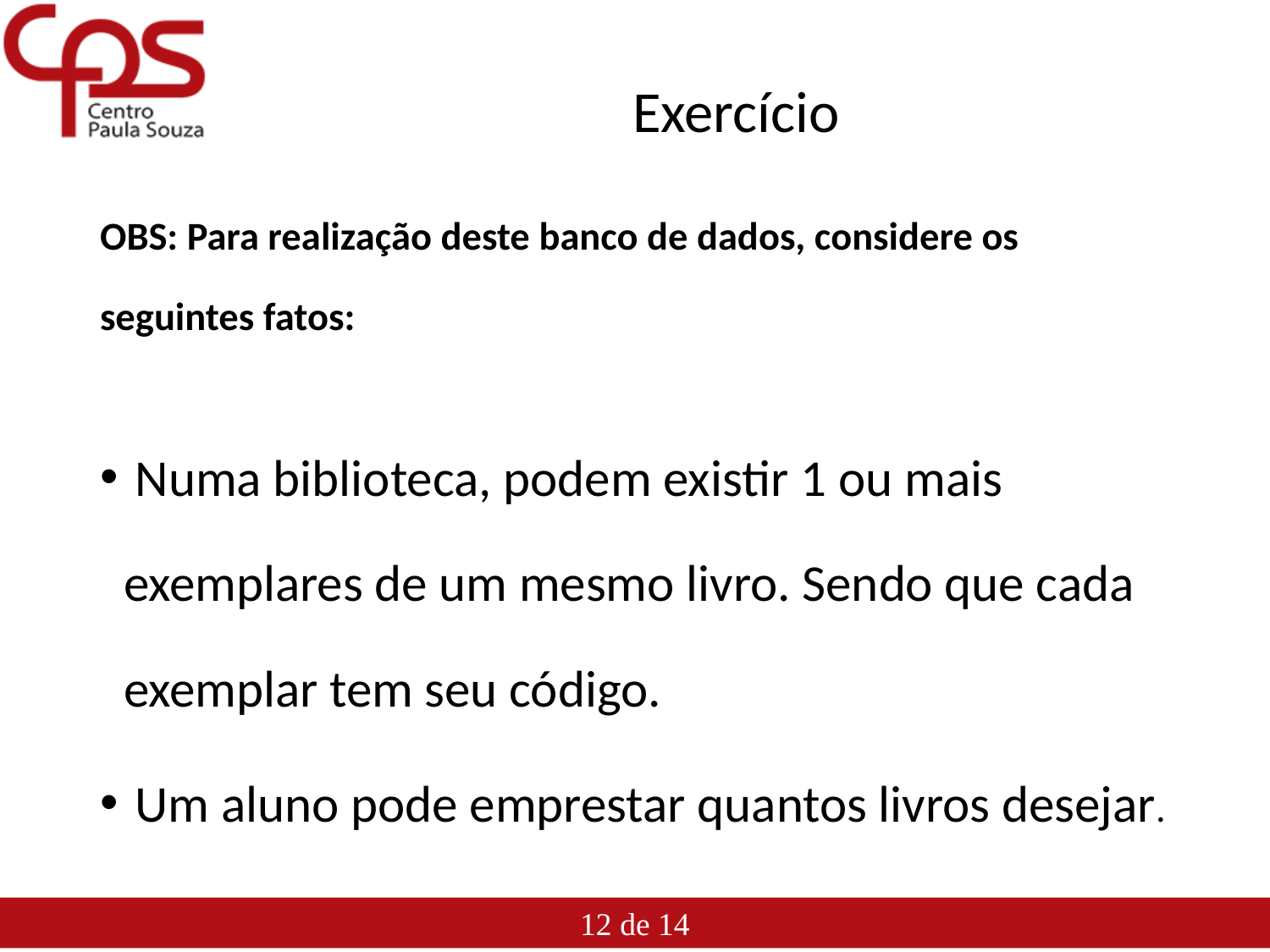

# Exercício
OBS: Para realização deste banco de dados, considere os seguintes fatos:

 Numa biblioteca, podem existir 1 ou mais exemplares de um mesmo livro. Sendo que cada exemplar tem seu código.
 Um aluno pode emprestar quantos livros desejar.